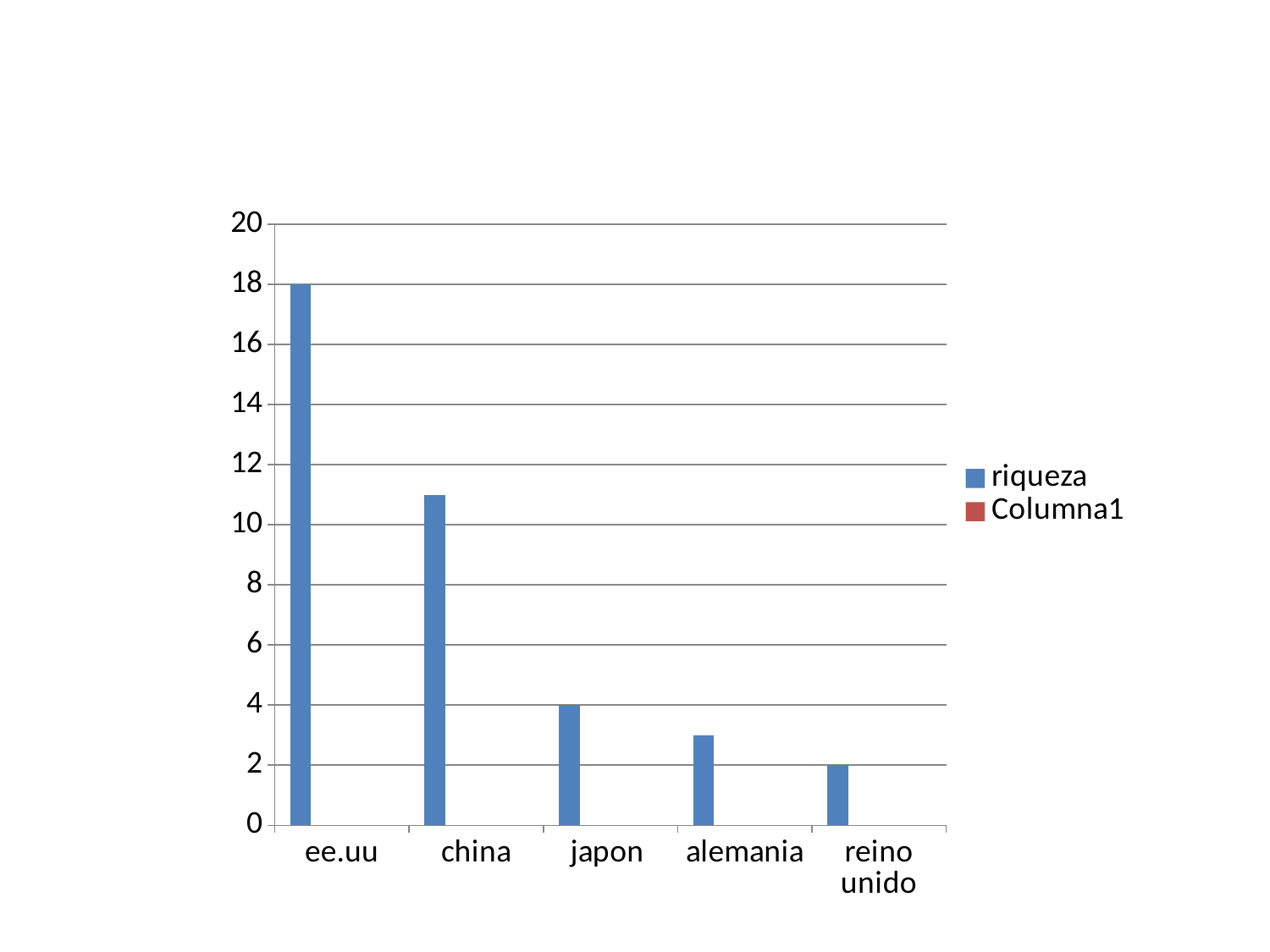

### Chart

| Category | riqueza | Columna1 | Columna2 | Columna3 | Columna4 |
|---|---|---|---|---|---|
| ee.uu | 18.0 | None | None | None | None |
| china | 11.0 | None | None | None | None |
| japon  | 4.0 | None | None | None | None |
| alemania | 3.0 | None | None | None | None |
| reino unido | 2.0 | None | None | None | None |